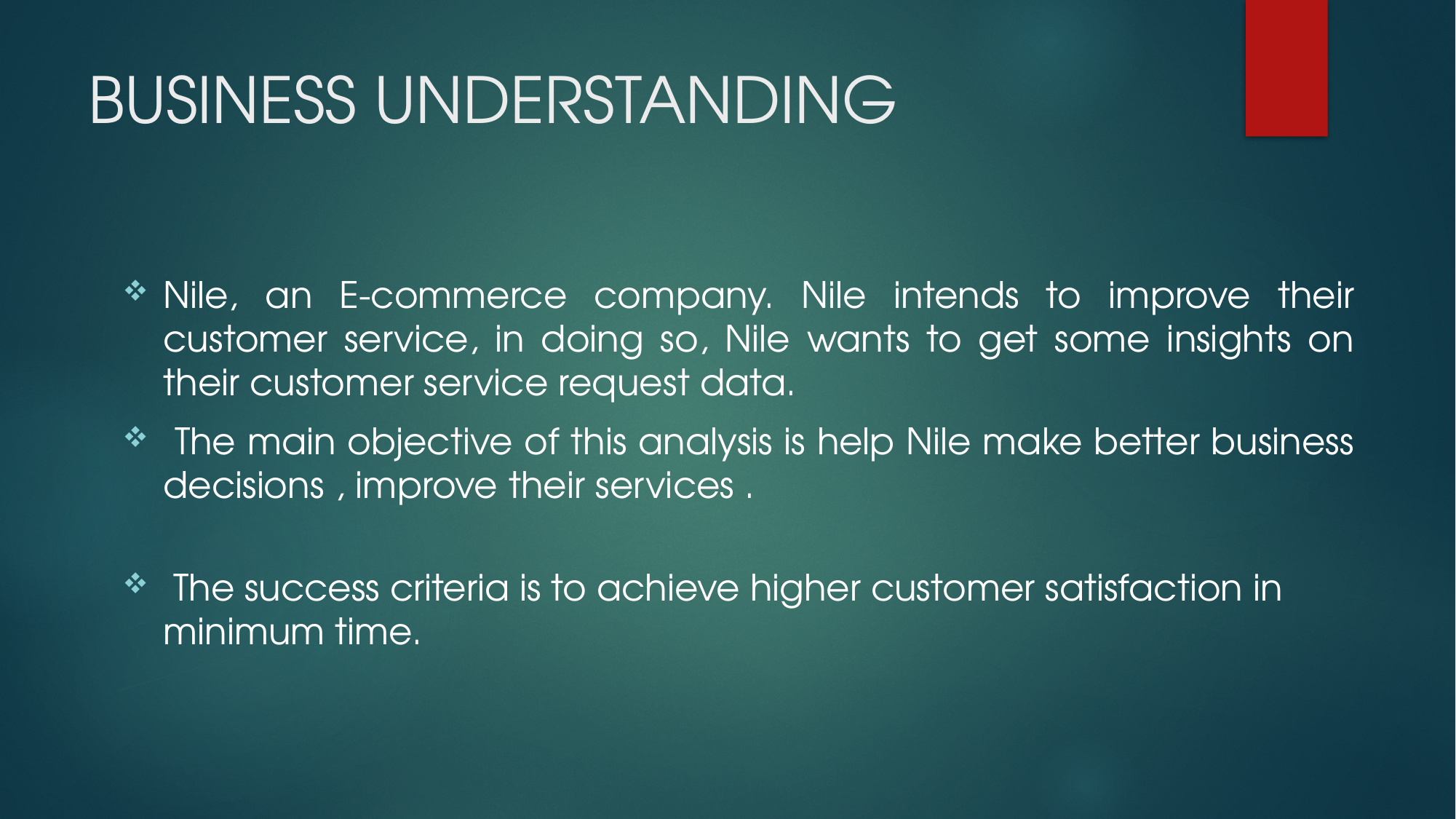

# BUSINESS UNDERSTANDING
Nile, an E-commerce company. Nile intends to improve their customer service, in doing so, Nile wants to get some insights on their customer service request data.
 The main objective of this analysis is help Nile make better business decisions , improve their services .
 The success criteria is to achieve higher customer satisfaction in      minimum time.